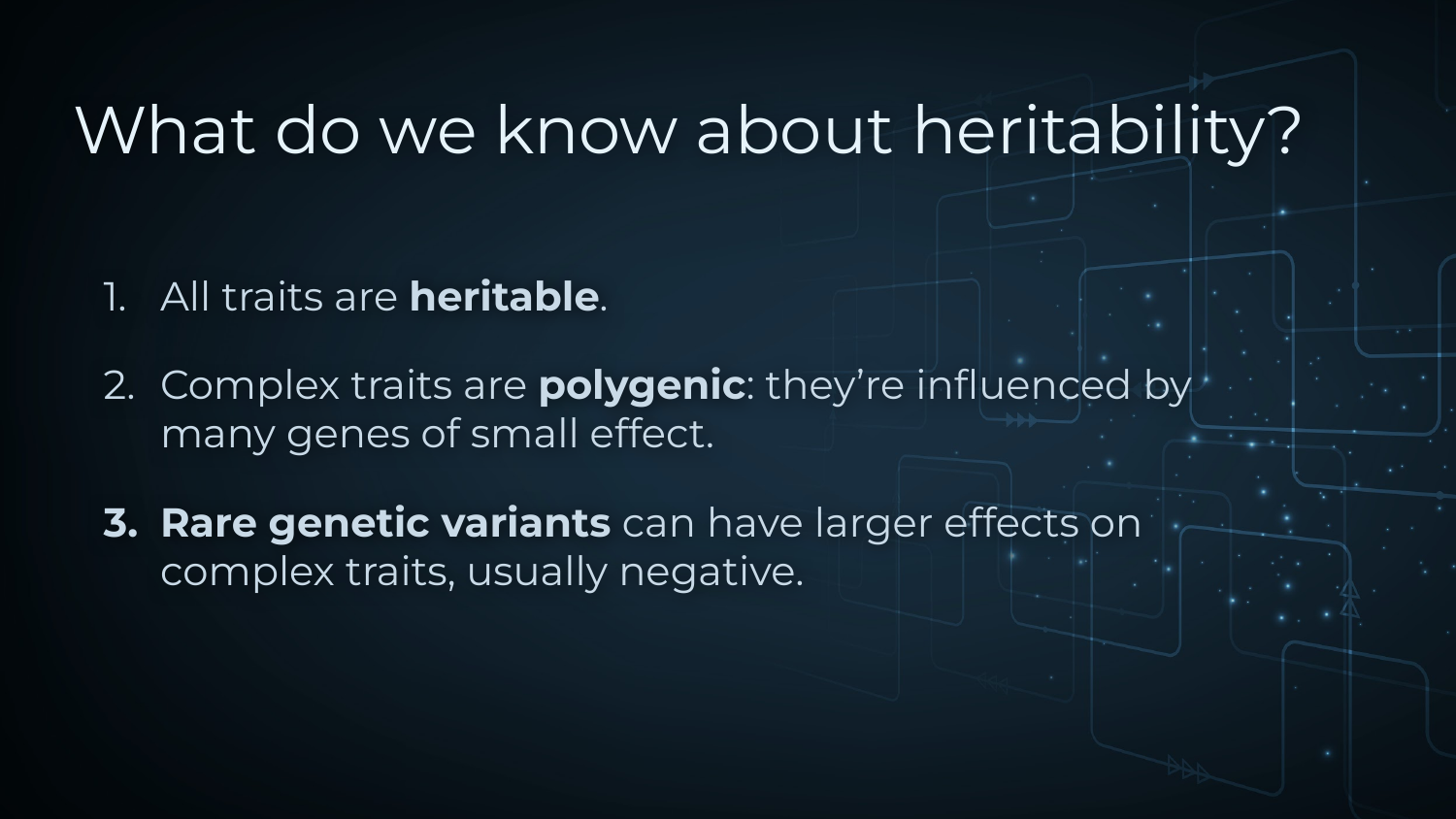

What do we know about heritability?
All traits are heritable.
Complex traits are polygenic: they’re influenced by many genes of small effect.
Rare genetic variants can have larger effects on complex traits, usually negative.